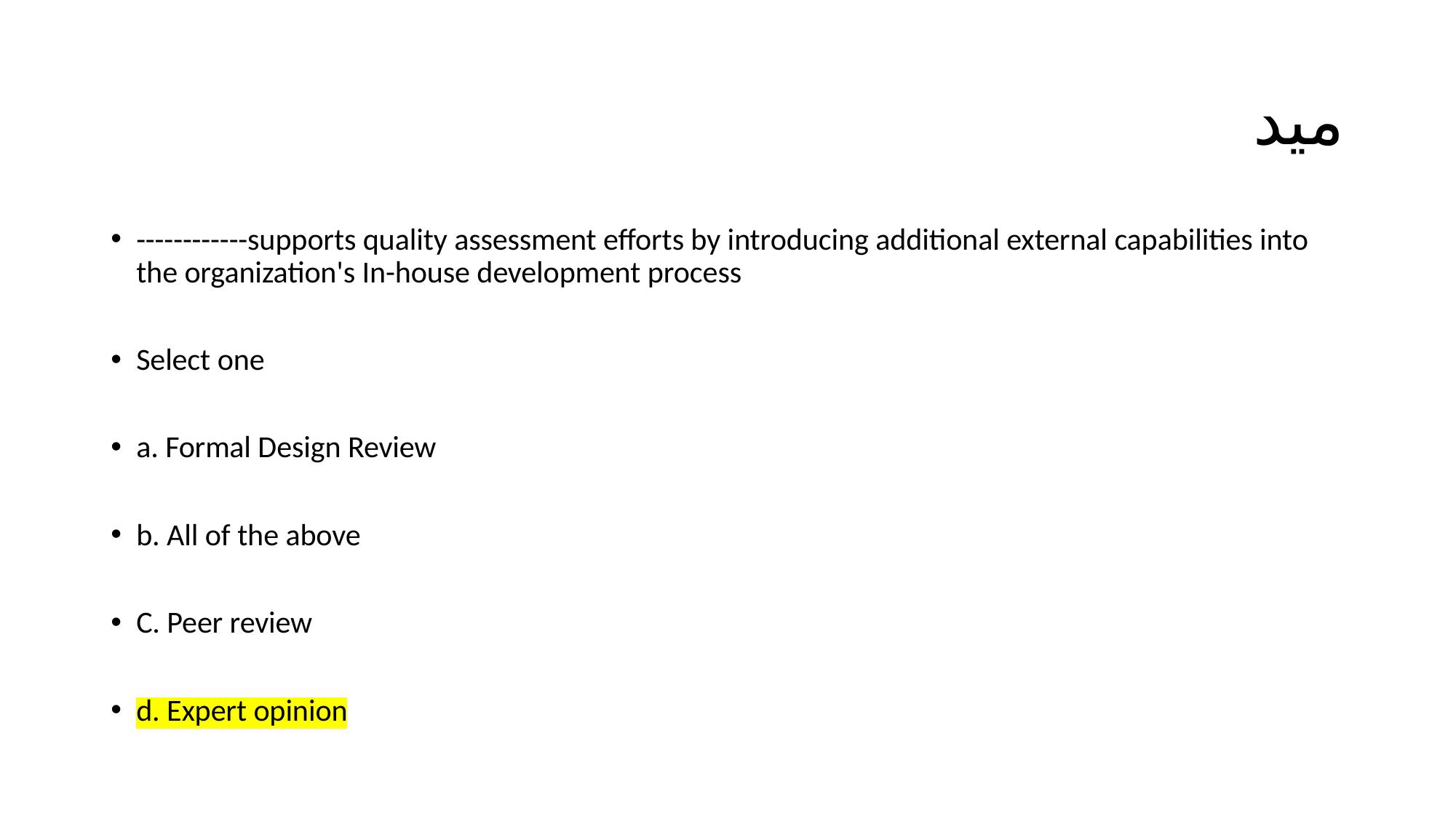

# ميد
------------supports quality assessment efforts by introducing additional external capabilities into the organization's In-house development process

Select one

a. Formal Design Review

b. All of the above

C. Peer review

d. Expert opinion